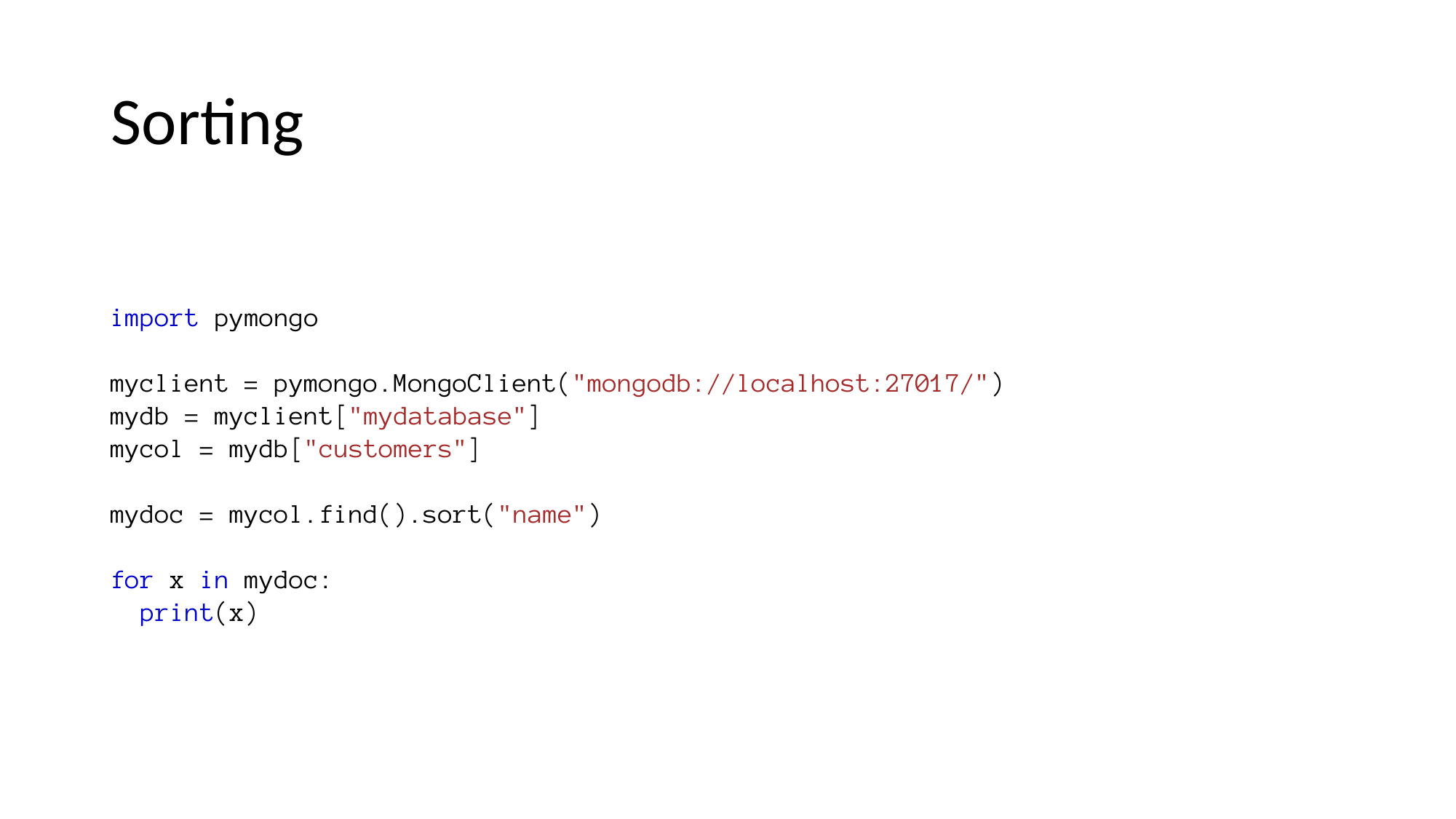

# Sorting
import pymongo
myclient = pymongo.MongoClient("mongodb://localhost:27017/")
mydb = myclient["mydatabase"]
mycol = mydb["customers"]
mydoc = mycol.find().sort("name")
for x in mydoc:
  print(x)